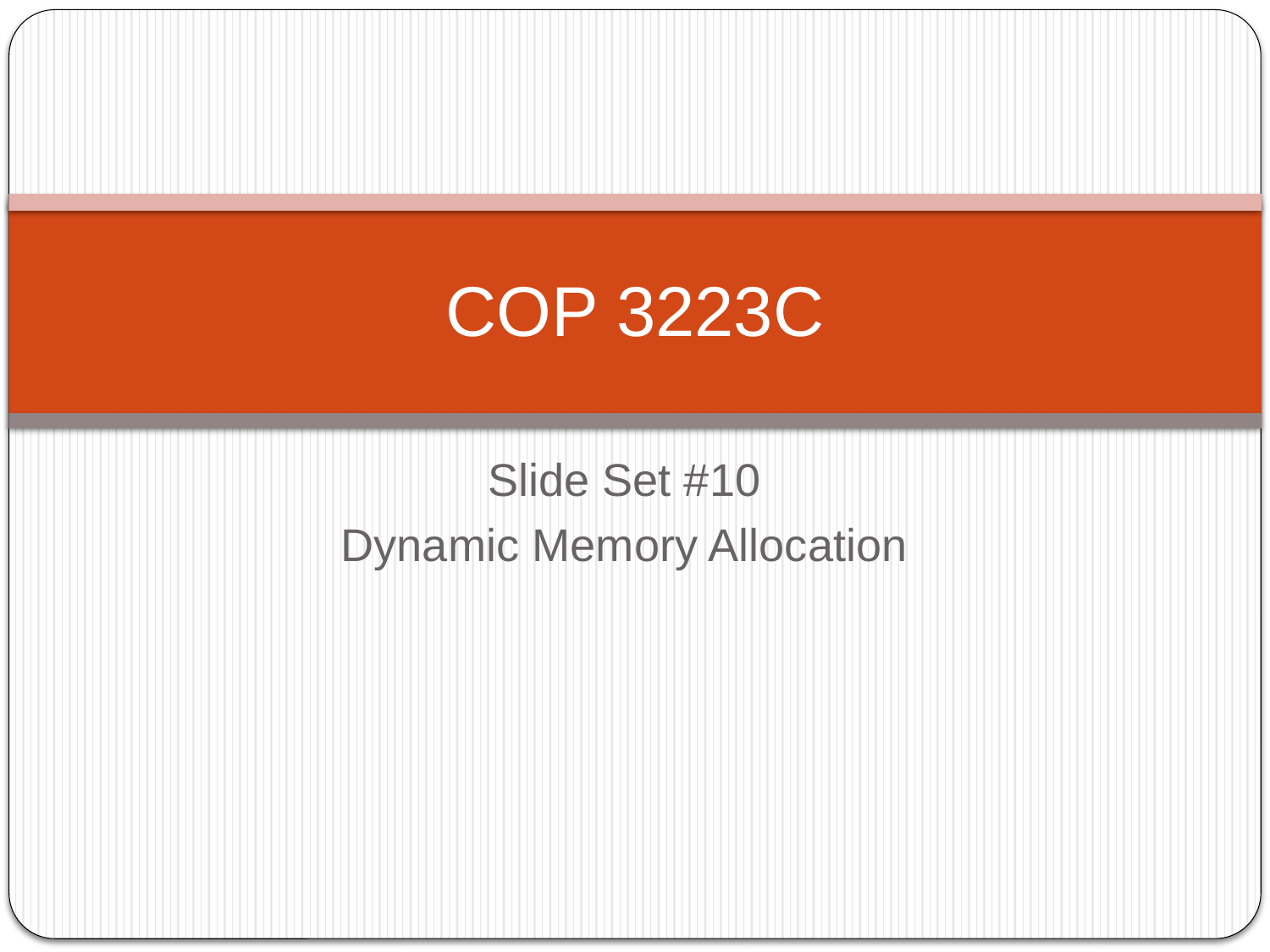

# COP 3223C
Slide Set #10
Dynamic Memory Allocation